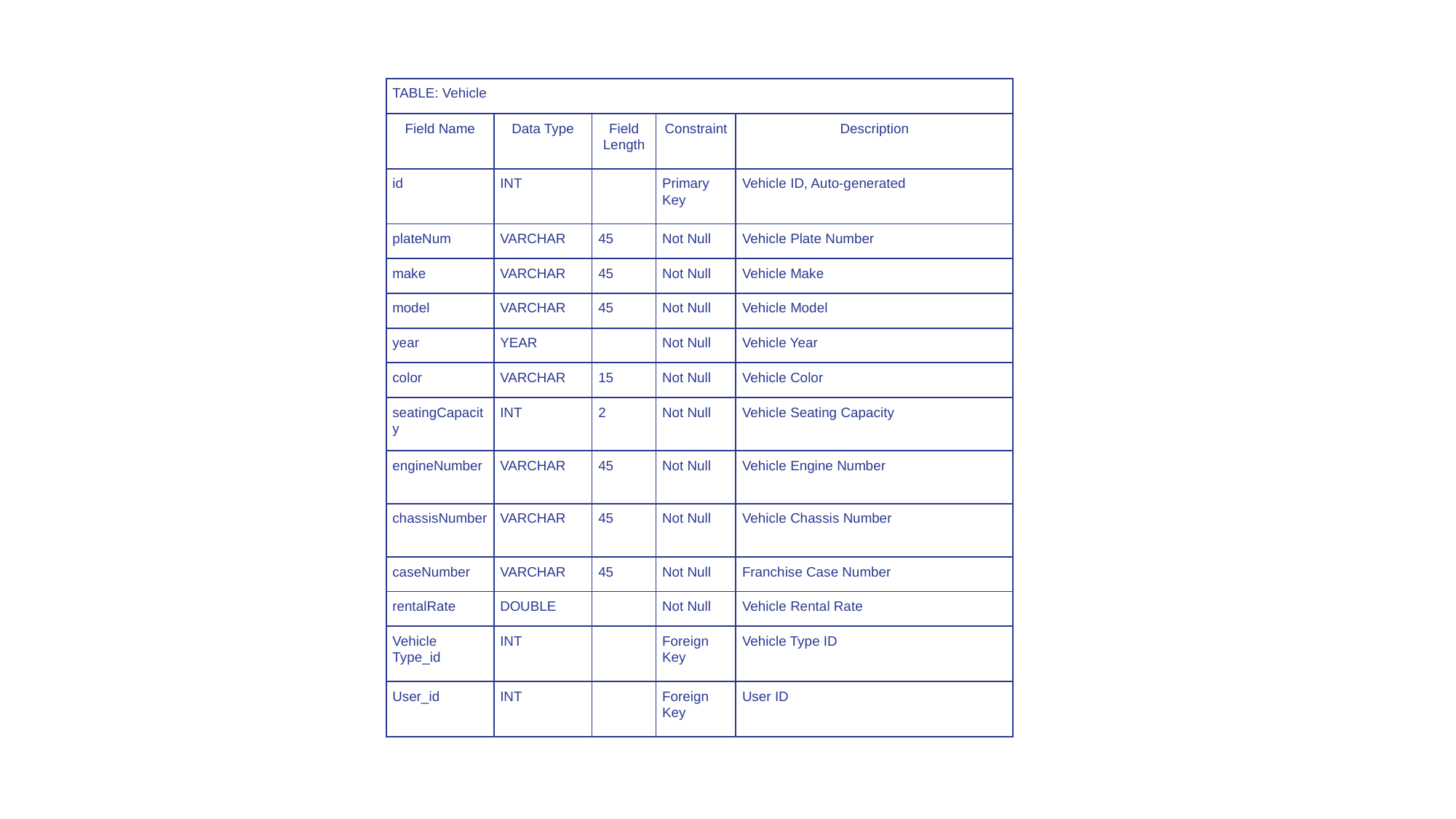

| TABLE: Vehicle |  |  |  |  |
| --- | --- | --- | --- | --- |
| Field Name | Data Type | Field Length | Constraint | Description |
| id | INT |  | Primary Key | Vehicle ID, Auto-generated |
| plateNum | VARCHAR | 45 | Not Null | Vehicle Plate Number |
| make | VARCHAR | 45 | Not Null | Vehicle Make |
| model | VARCHAR | 45 | Not Null | Vehicle Model |
| year | YEAR |  | Not Null | Vehicle Year |
| color | VARCHAR | 15 | Not Null | Vehicle Color |
| seatingCapacity | INT | 2 | Not Null | Vehicle Seating Capacity |
| engineNumber | VARCHAR | 45 | Not Null | Vehicle Engine Number |
| chassisNumber | VARCHAR | 45 | Not Null | Vehicle Chassis Number |
| caseNumber | VARCHAR | 45 | Not Null | Franchise Case Number |
| rentalRate | DOUBLE |  | Not Null | Vehicle Rental Rate |
| Vehicle Type\_id | INT |  | Foreign Key | Vehicle Type ID |
| User\_id | INT |  | Foreign Key | User ID |